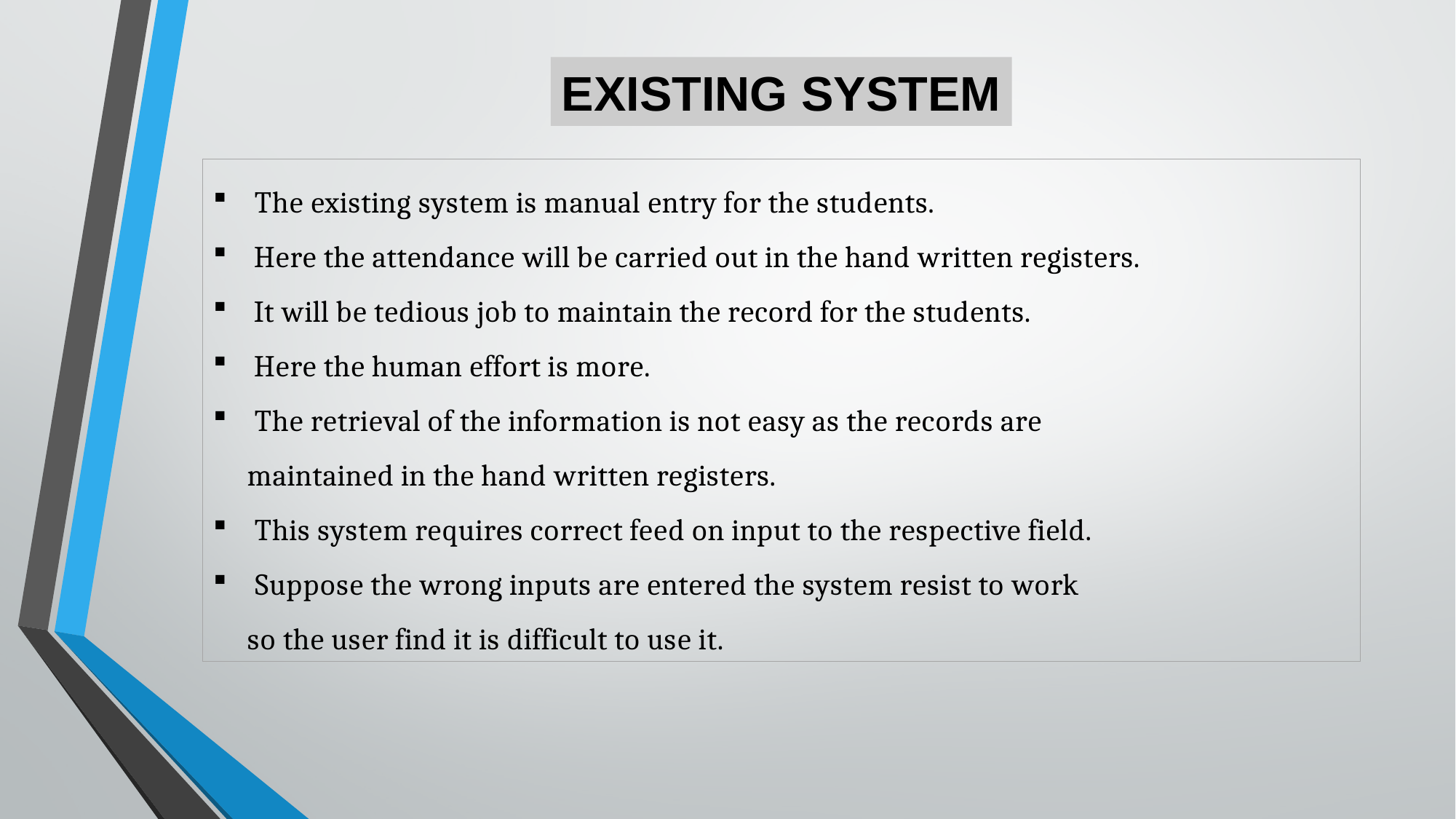

EXISTING SYSTEM
The existing system is manual entry for the students.
Here the attendance will be carried out in the hand written registers.
It will be tedious job to maintain the record for the students.
Here the human effort is more.
The retrieval of the information is not easy as the records are
     maintained in the hand written registers.
This system requires correct feed on input to the respective field.
Suppose the wrong inputs are entered the system resist to work
     so the user find it is difficult to use it.